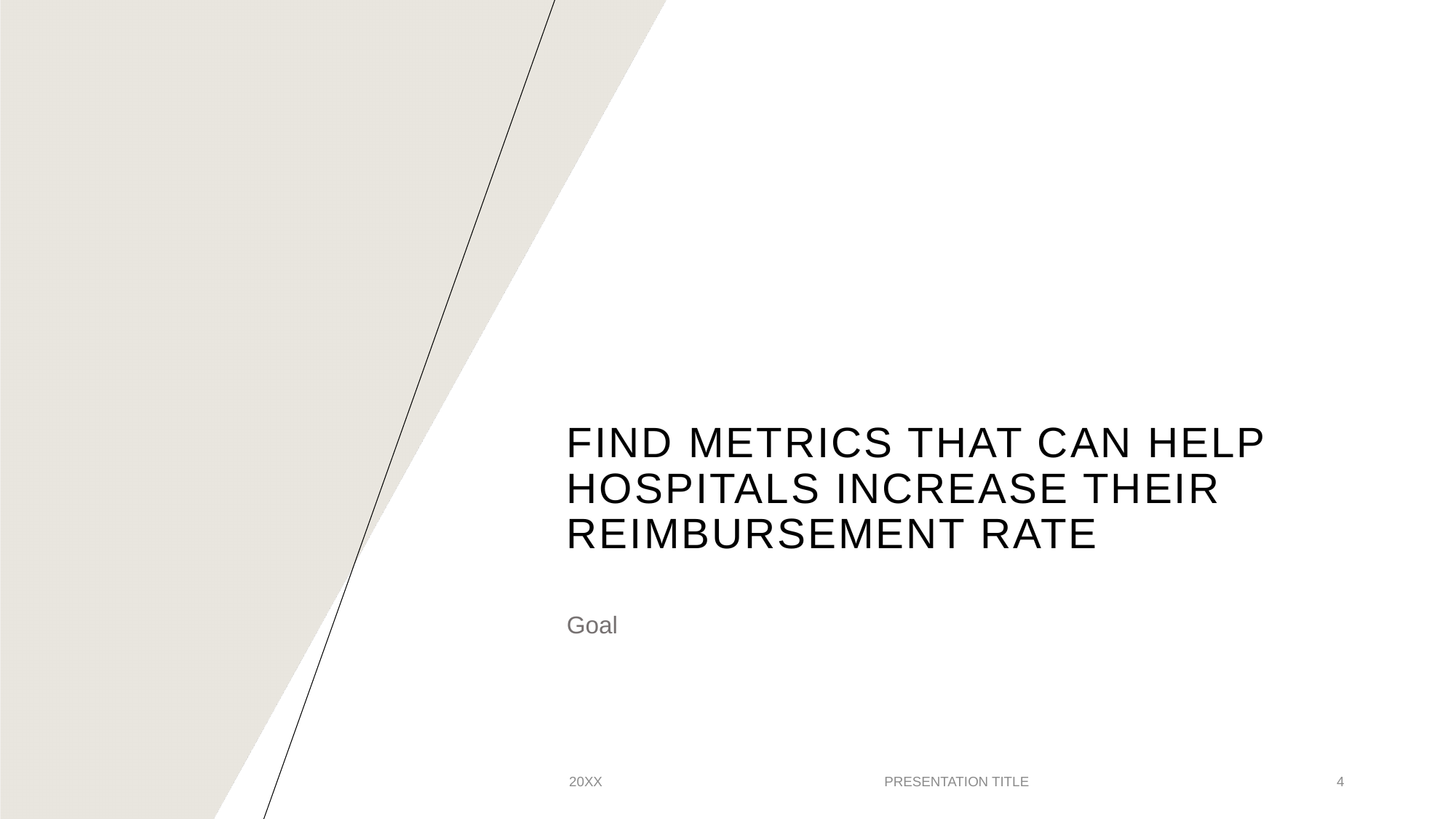

# Find Metrics that can help Hospitals increase their reimbursement rate
Goal
20XX
PRESENTATION TITLE
4